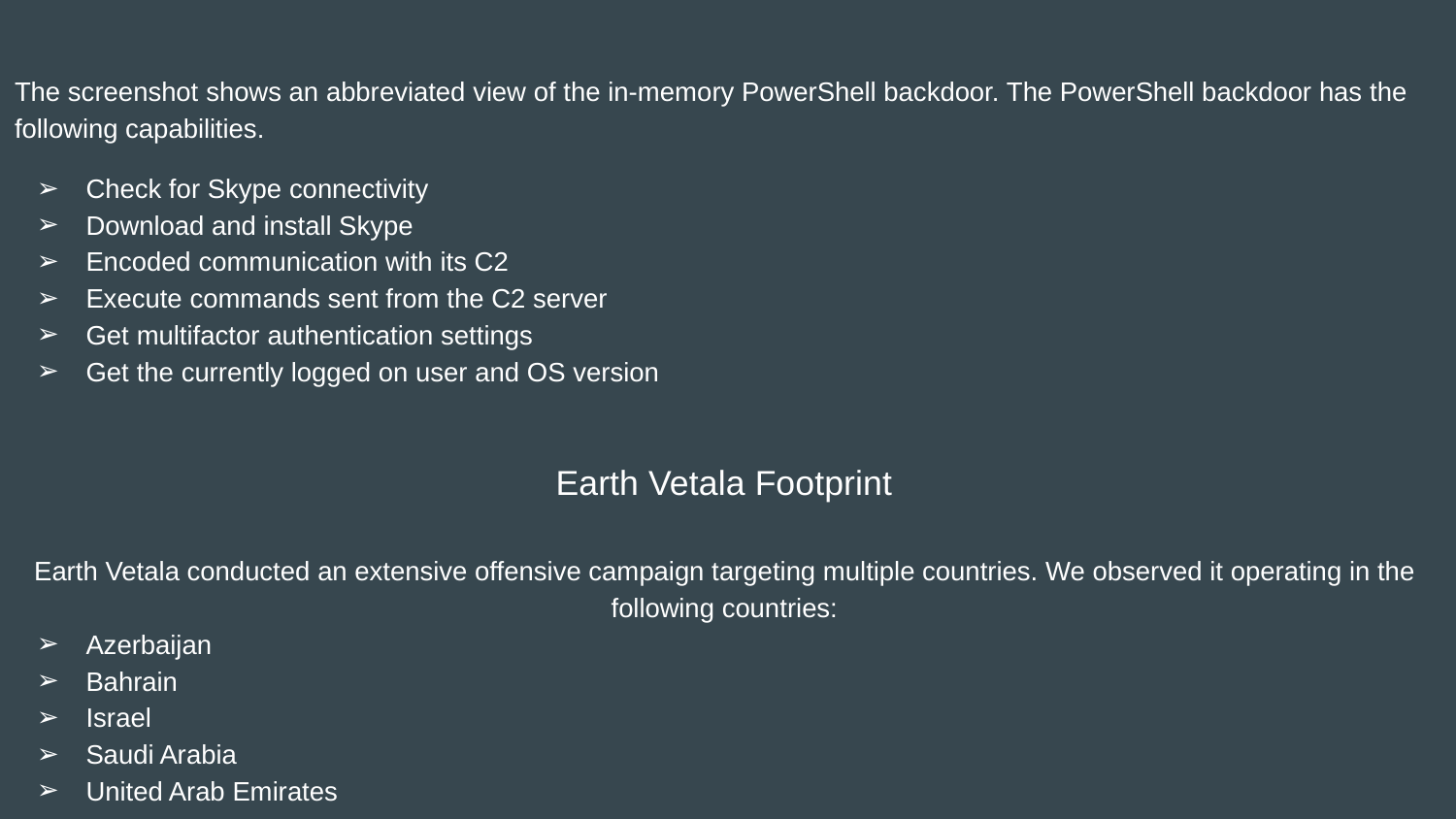

The screenshot shows an abbreviated view of the in-memory PowerShell backdoor. The PowerShell backdoor has the following capabilities.
Check for Skype connectivity
Download and install Skype
Encoded communication with its C2
Execute commands sent from the C2 server
Get multifactor authentication settings
Get the currently logged on user and OS version
Earth Vetala Footprint

Earth Vetala conducted an extensive offensive campaign targeting multiple countries. We observed it operating in the following countries:
Azerbaijan
Bahrain
Israel
Saudi Arabia
United Arab Emirates